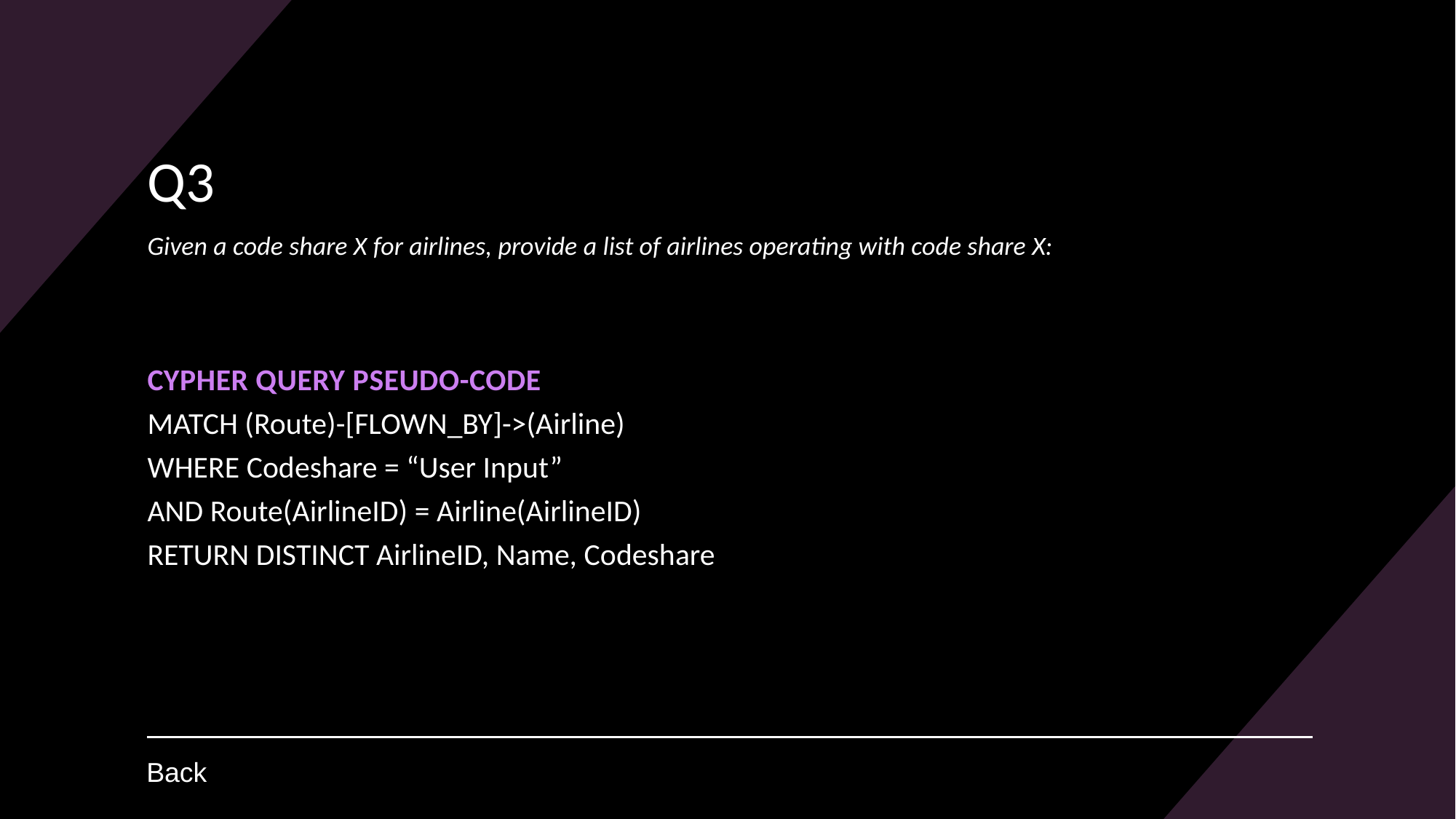

# Q3 Given a code share X for airlines, provide a list of airlines operating with code share X:
Cypher Query Pseudo-code
MATCH (Route)-[FLOWN_BY]->(Airline)
WHERE Codeshare = “User Input”
AND Route(AirlineID) = Airline(AirlineID)
RETURN DISTINCT AirlineID, Name, Codeshare

Back